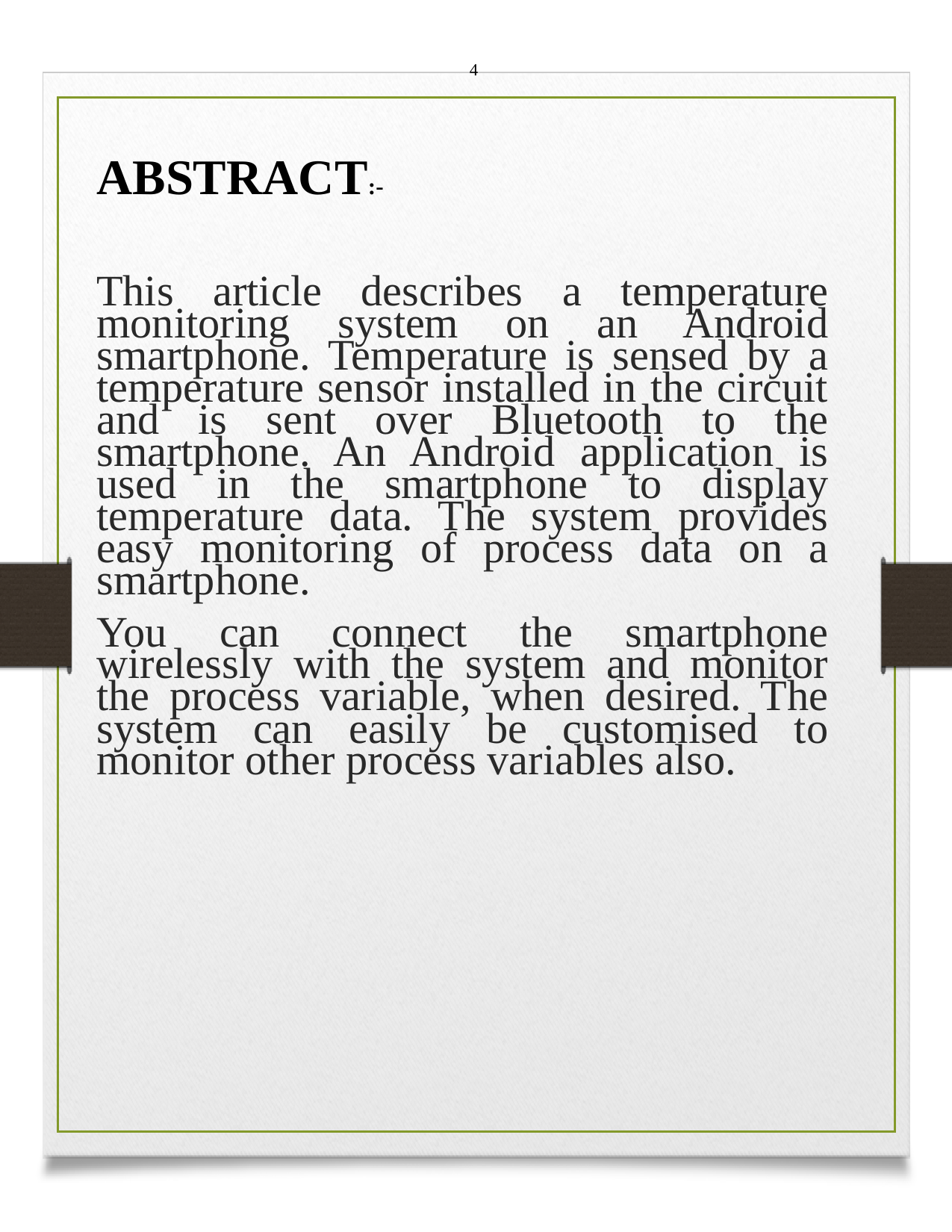

4
ABSTRACT:-
This article describes a temperature monitoring system on an Android smartphone. Temperature is sensed by a temperature sensor installed in the circuit and is sent over Bluetooth to the smartphone. An Android application is used in the smartphone to display temperature data. The system provides easy monitoring of process data on a smartphone.
You can connect the smartphone wirelessly with the system and monitor the process variable, when desired. The system can easily be customised to monitor other process variables also.